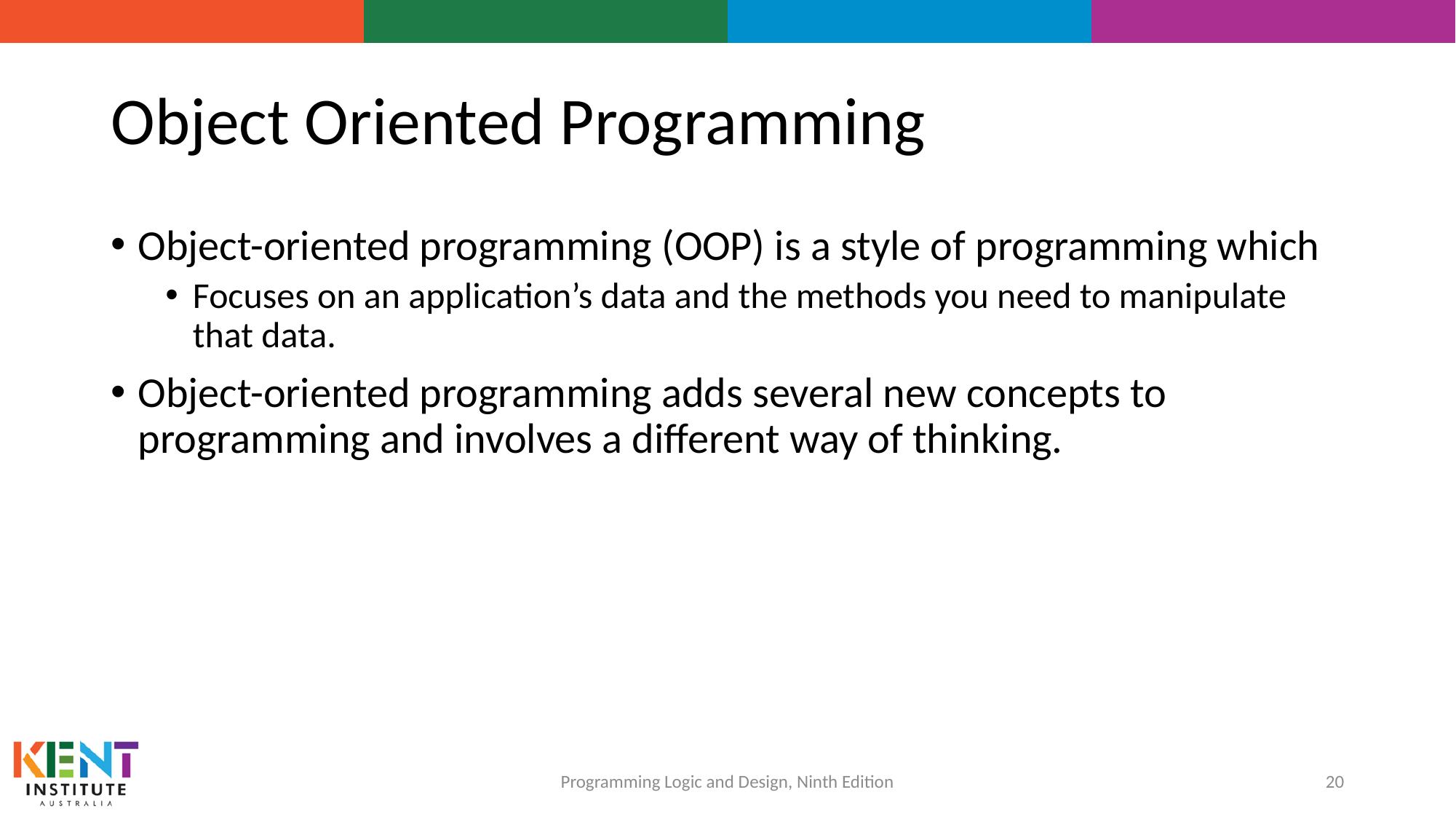

# Object Oriented Programming
Object-oriented programming (OOP) is a style of programming which
Focuses on an application’s data and the methods you need to manipulate that data.
Object-oriented programming adds several new concepts to programming and involves a different way of thinking.
20
Programming Logic and Design, Ninth Edition